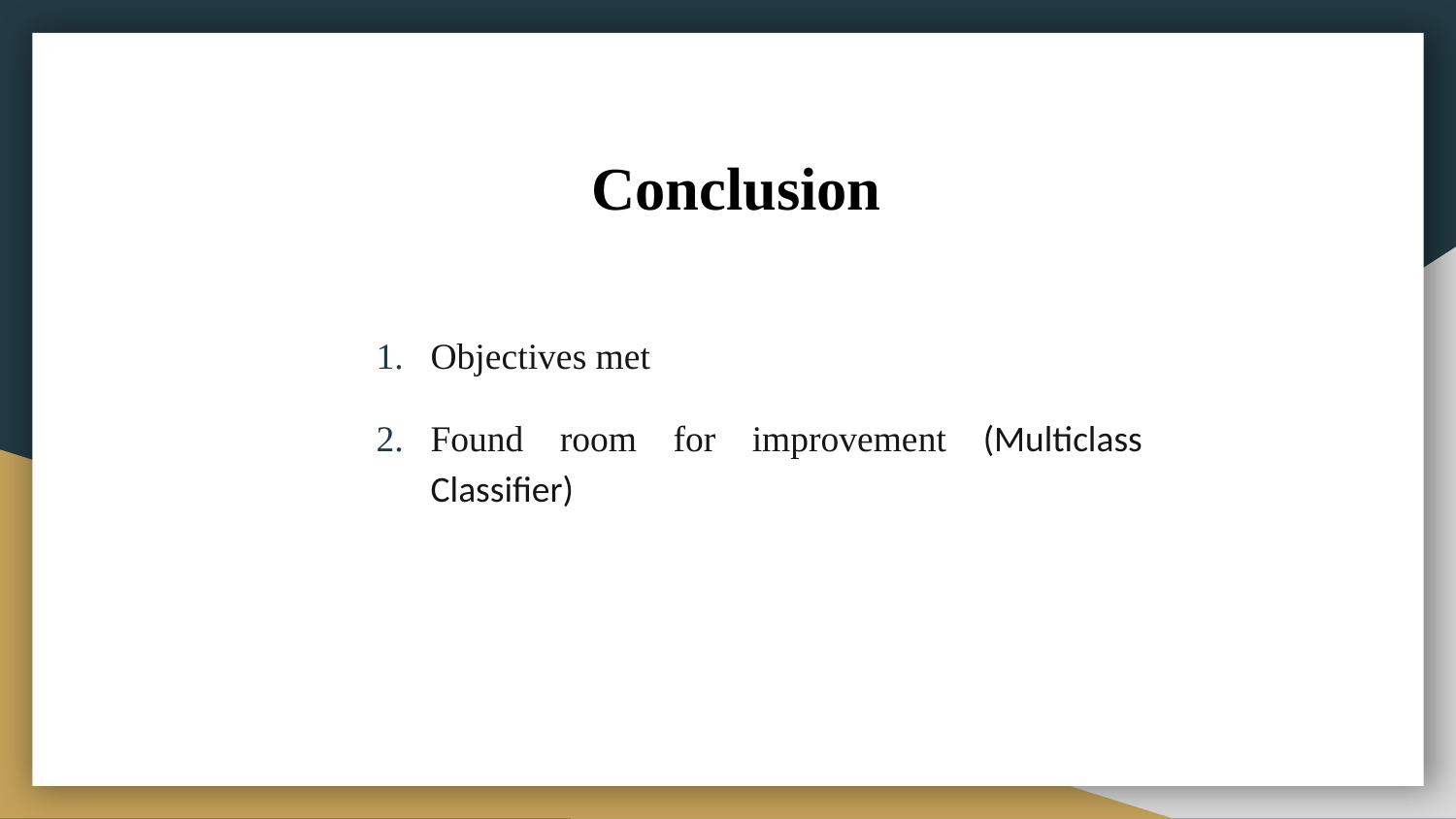

# Conclusion
Objectives met
Found room for improvement (Multiclass Classifier)